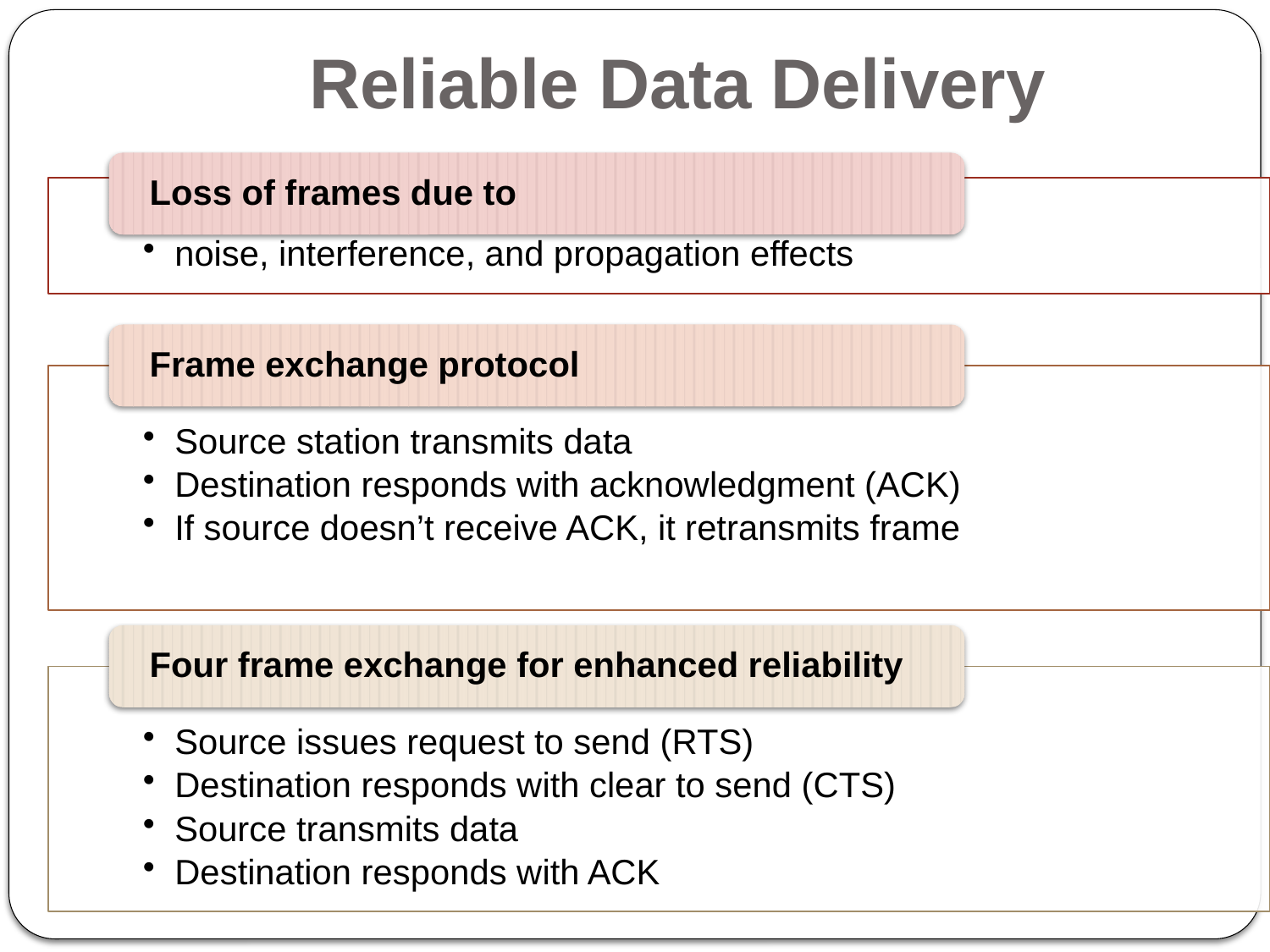

# Reliable Data Delivery
noise, interference, and propagation effects
Loss of frames due to
Source station transmits data
Destination responds with acknowledgment (ACK)
If source doesn’t receive ACK, it retransmits frame

Frame exchange protocol
Source issues request to send (RTS)
Destination responds with clear to send (CTS)
Source transmits data
Destination responds with ACK
Four frame exchange for enhanced reliability